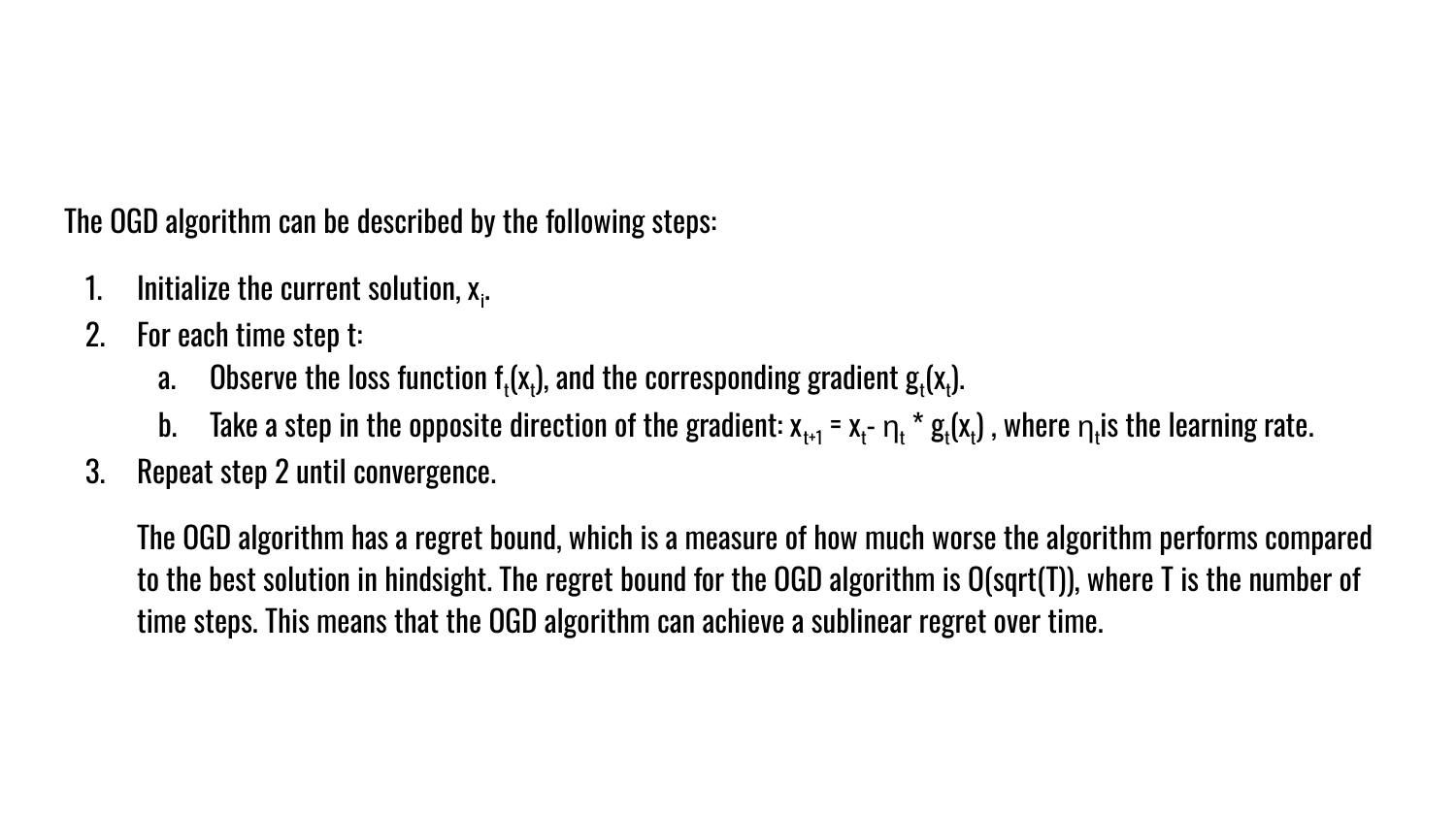

#
The OGD algorithm can be described by the following steps:
Initialize the current solution, xi.
For each time step t:
Observe the loss function ft(xt), and the corresponding gradient gt(xt).
Take a step in the opposite direction of the gradient: xt+1 = xt- ηt * gt(xt) , where ηtis the learning rate.
Repeat step 2 until convergence.
The OGD algorithm has a regret bound, which is a measure of how much worse the algorithm performs compared to the best solution in hindsight. The regret bound for the OGD algorithm is O(sqrt(T)), where T is the number of time steps. This means that the OGD algorithm can achieve a sublinear regret over time.